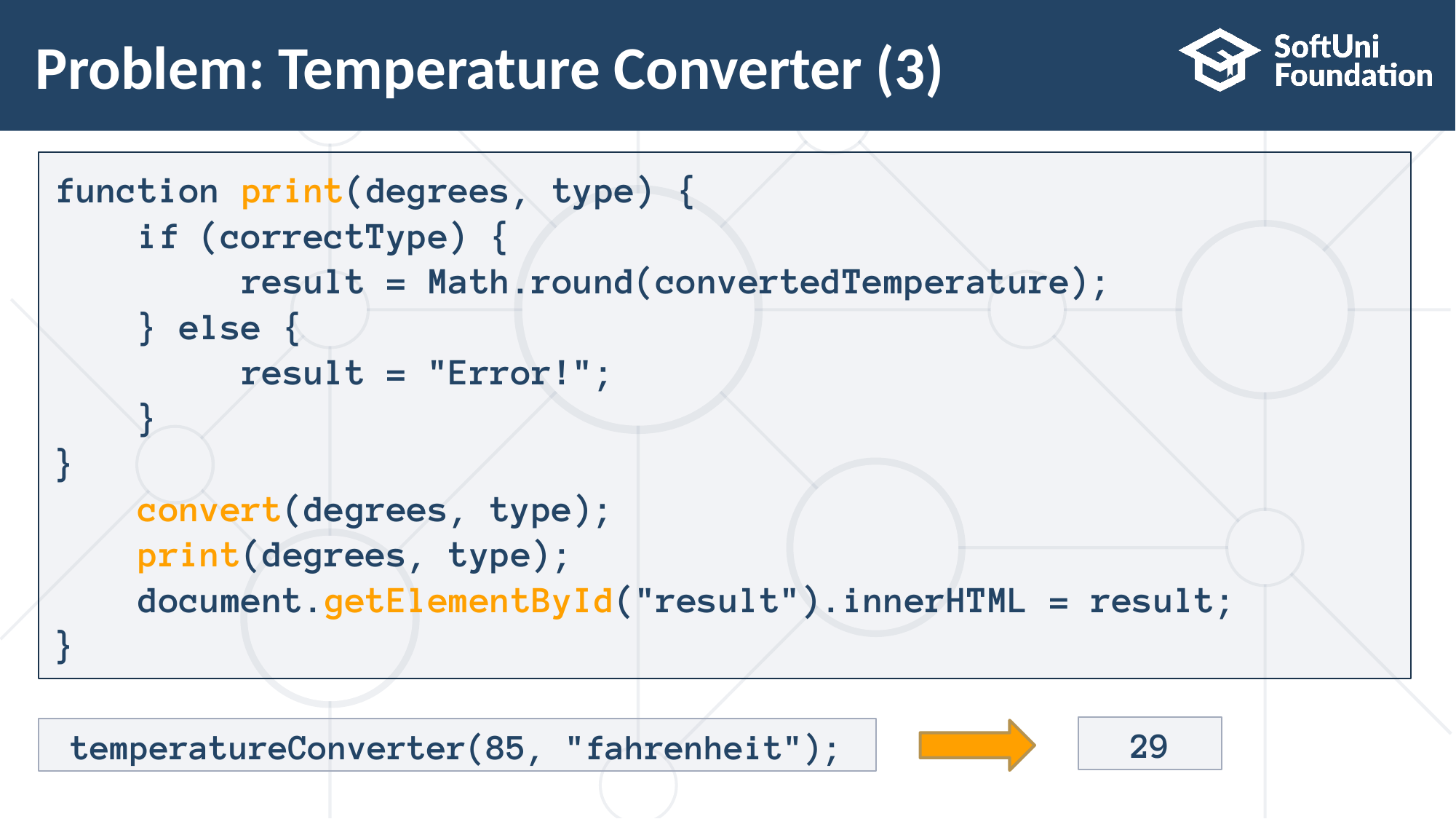

# Problem: Temperature Converter (3)
function print(degrees, type) {
    if (correctType) {
         result = Math.round(convertedTemperature);
    } else {
         result = "Error!";
    }
}
    convert(degrees, type);
    print(degrees, type);
    document.getElementById("result").innerHTML = result;
}
29
temperatureConverter(85, "fahrenheit");